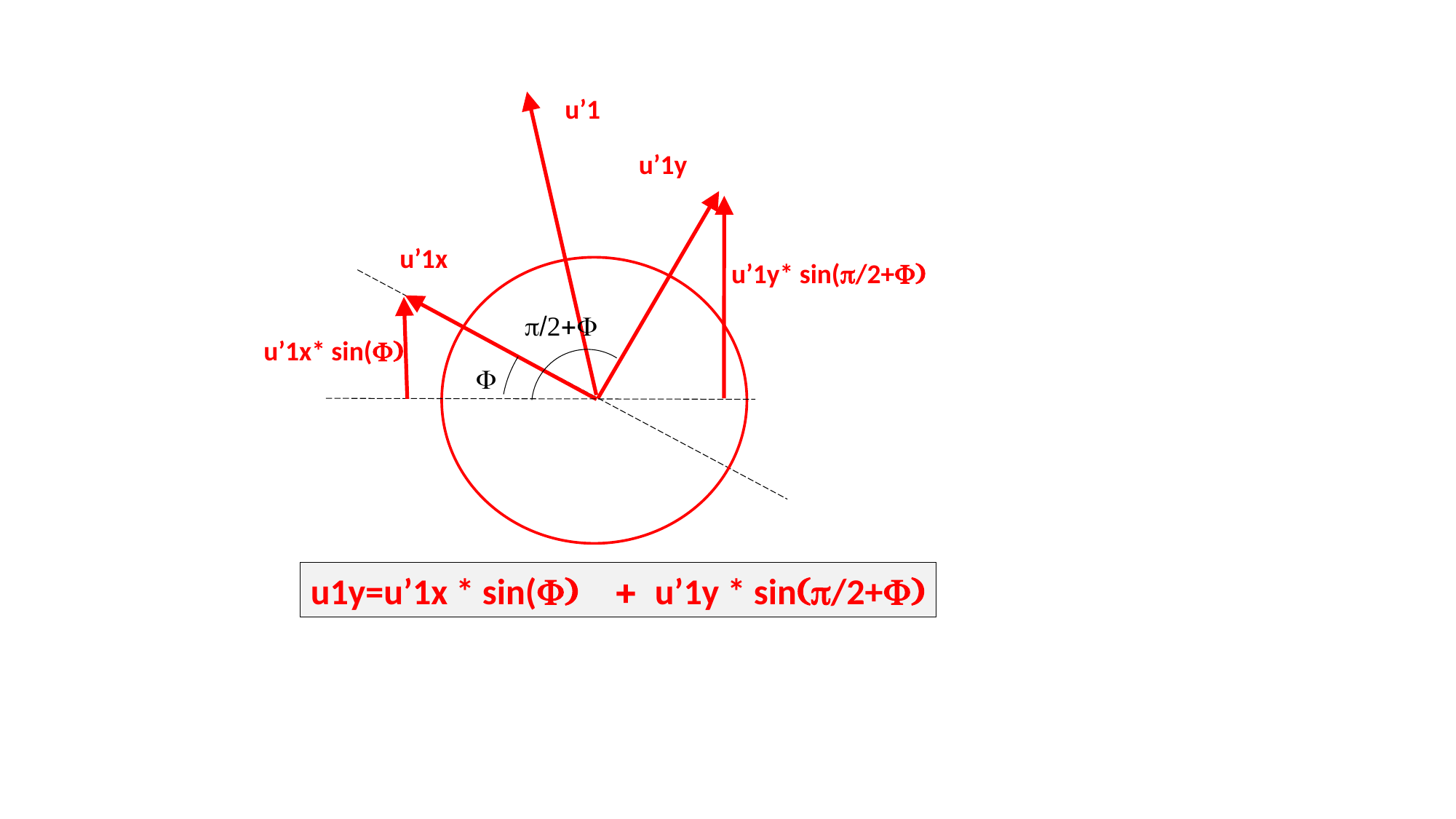

u’1
u’1y
u’1x

u’1y* sin(π/2+Φ)

π/2+Φ
u’1x* sin(Φ)

Φ
u1y=u’1x * sin(Φ)  + u’1y * sin(π/2+Φ)